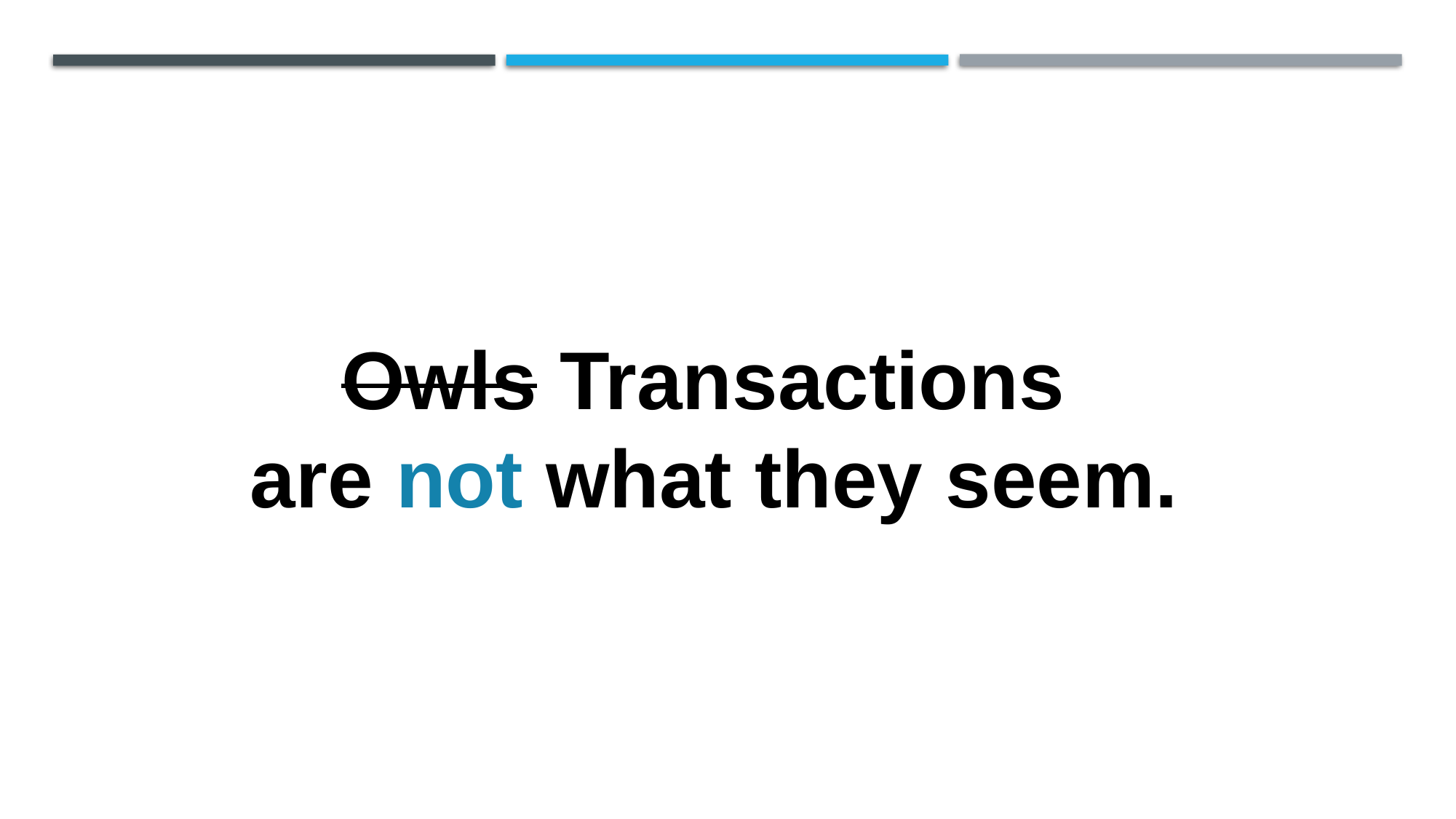

Owls Transactions
are not what they seem.